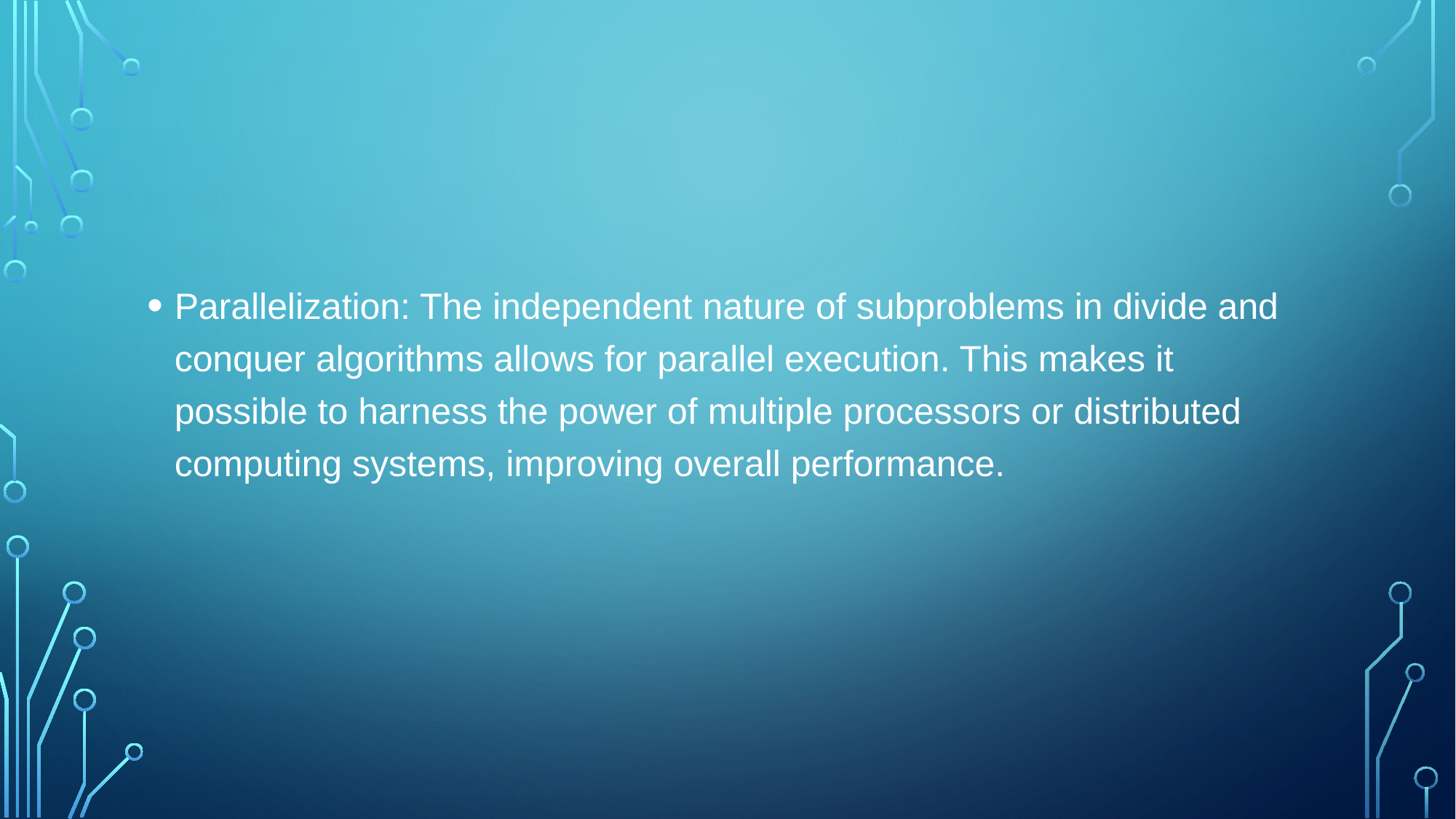

Parallelization: The independent nature of subproblems in divide and conquer algorithms allows for parallel execution. This makes it possible to harness the power of multiple processors or distributed computing systems, improving overall performance.